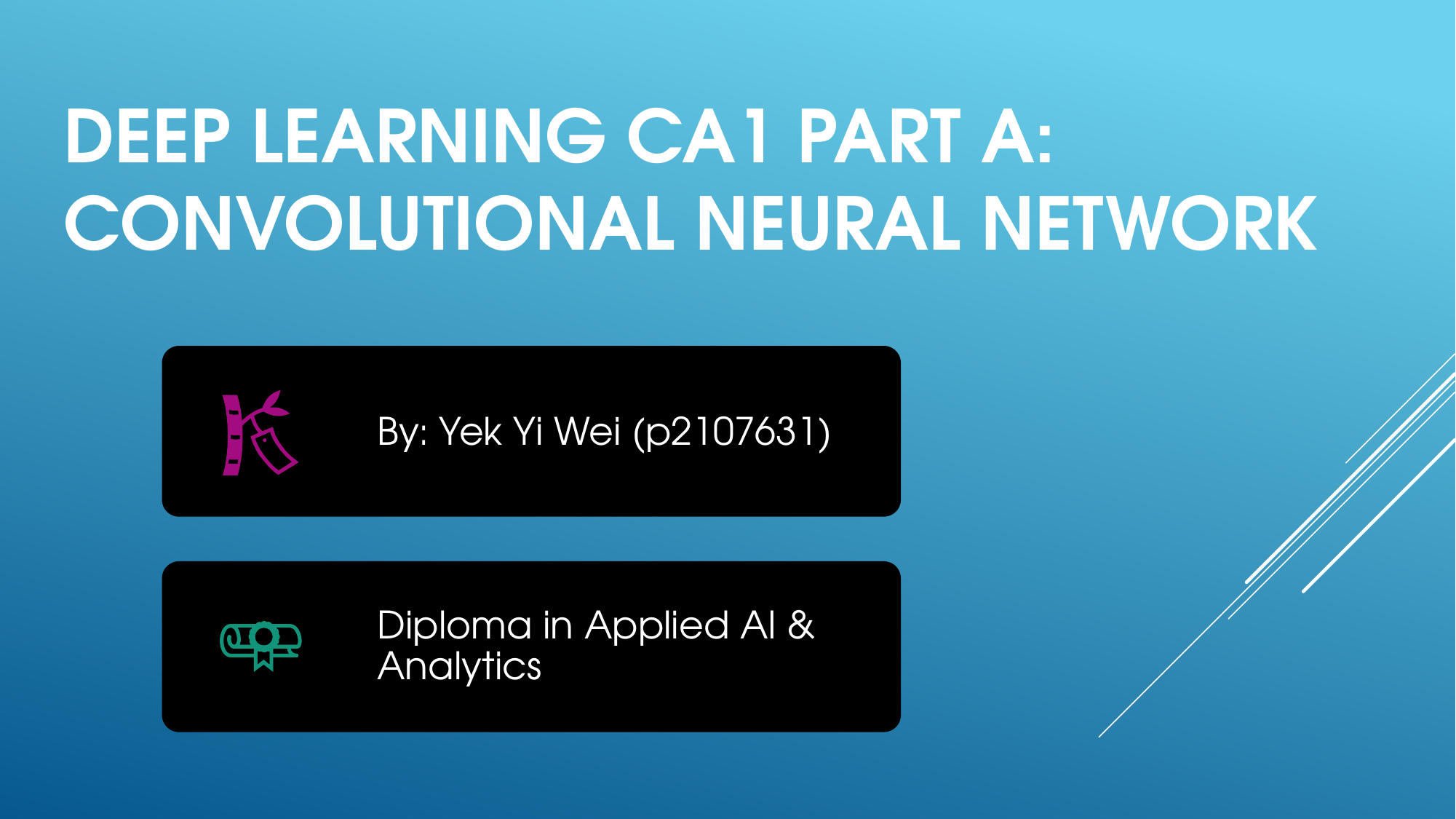

# DEEP LEARNING CA1 PART A: CONVOLUTIONAL NEURAL NETWORK
By: Yek Yi Wei (p2107631)
Diploma in Applied AI & Analytics